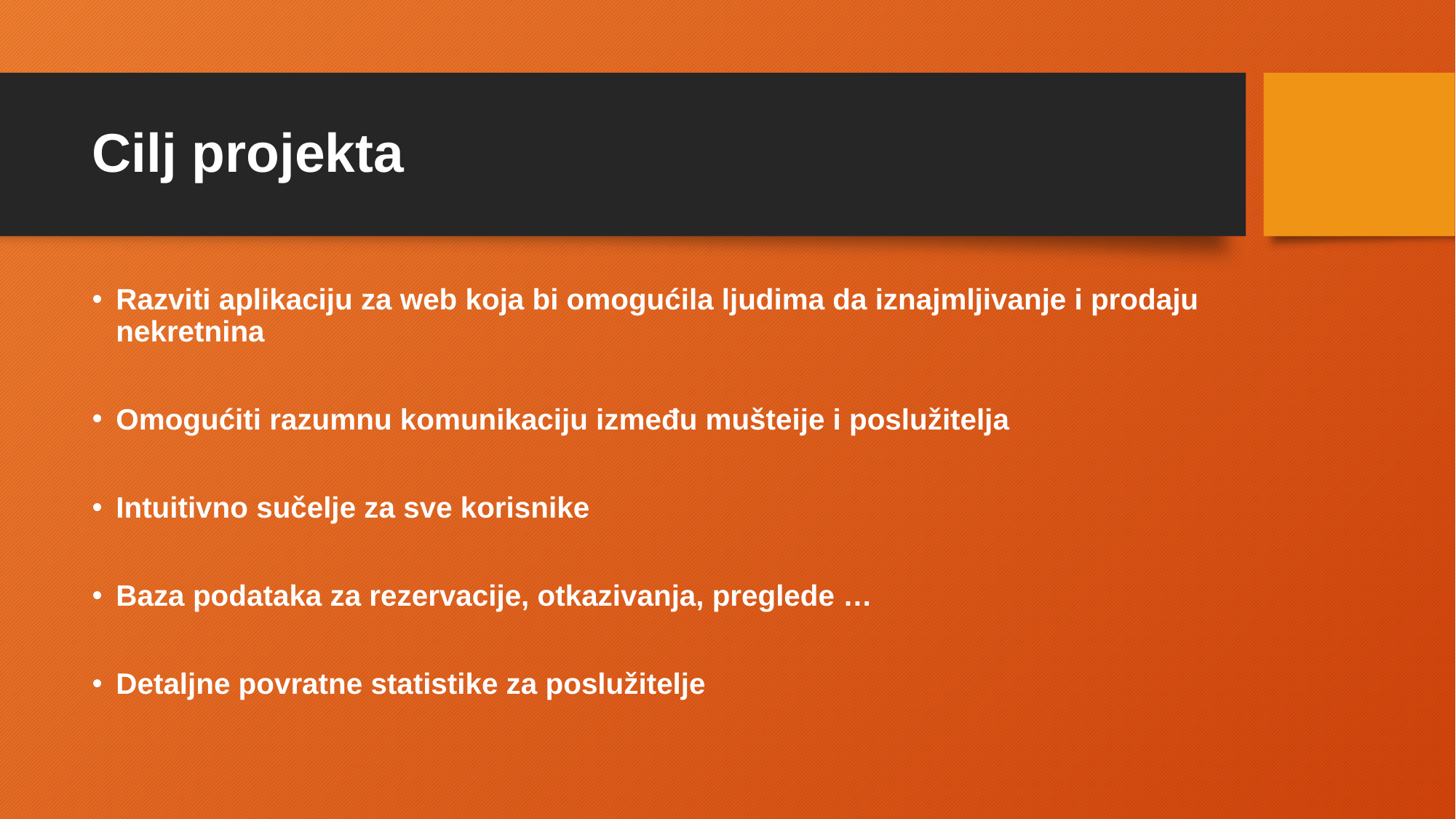

# Cilj projekta
Razviti aplikaciju za web koja bi omogućila ljudima da iznajmljivanje i prodaju nekretnina

Omogućiti razumnu komunikaciju između mušteije i poslužitelja

Intuitivno sučelje za sve korisnike

Baza podataka za rezervacije, otkazivanja, preglede …

Detaljne povratne statistike za poslužitelje